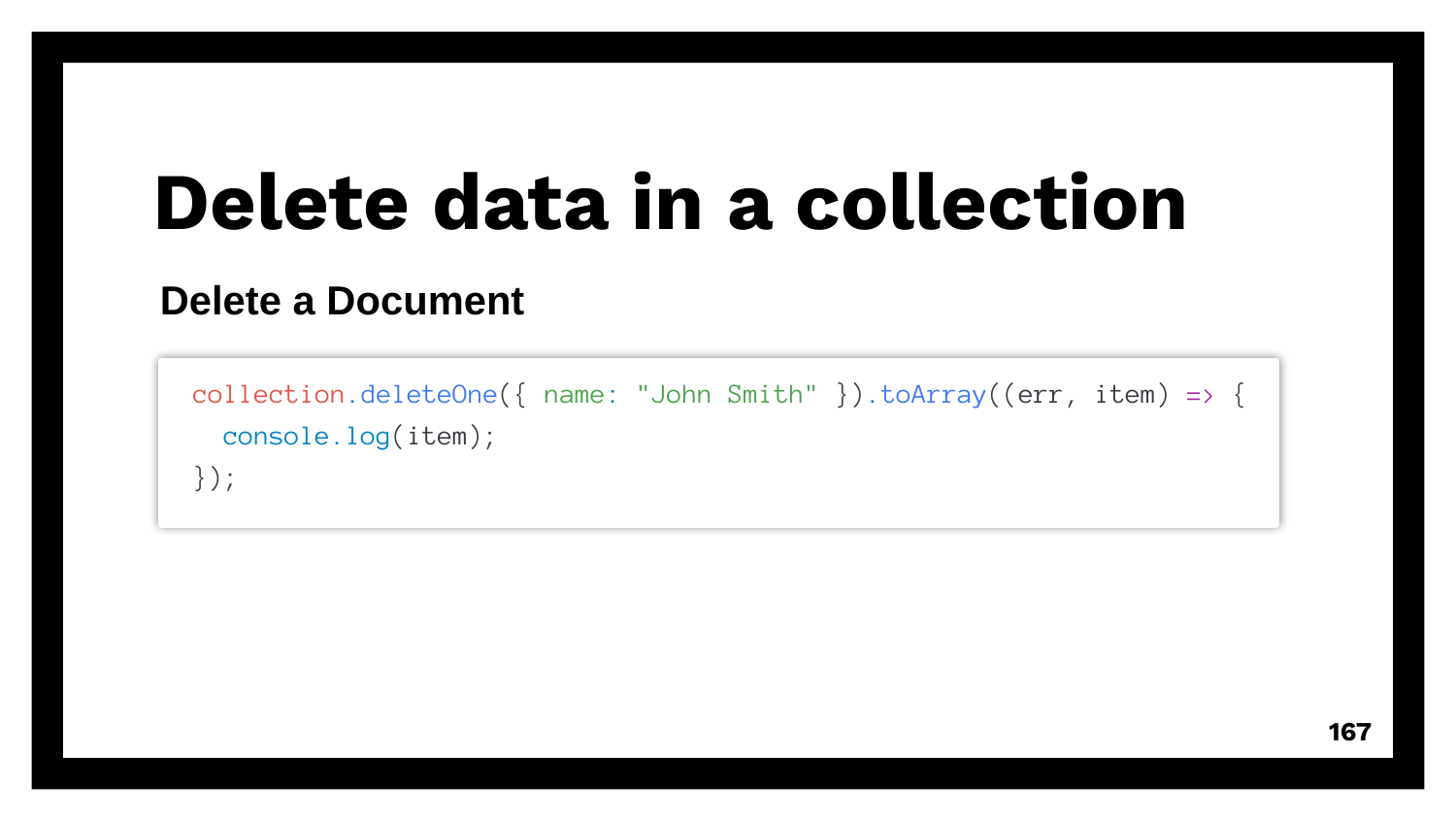

# Delete data in a collection
Delete a Document
collection.deleteOne({ name: "John Smith" }).toArray((err, item) => {
  console.log(item);
});
167